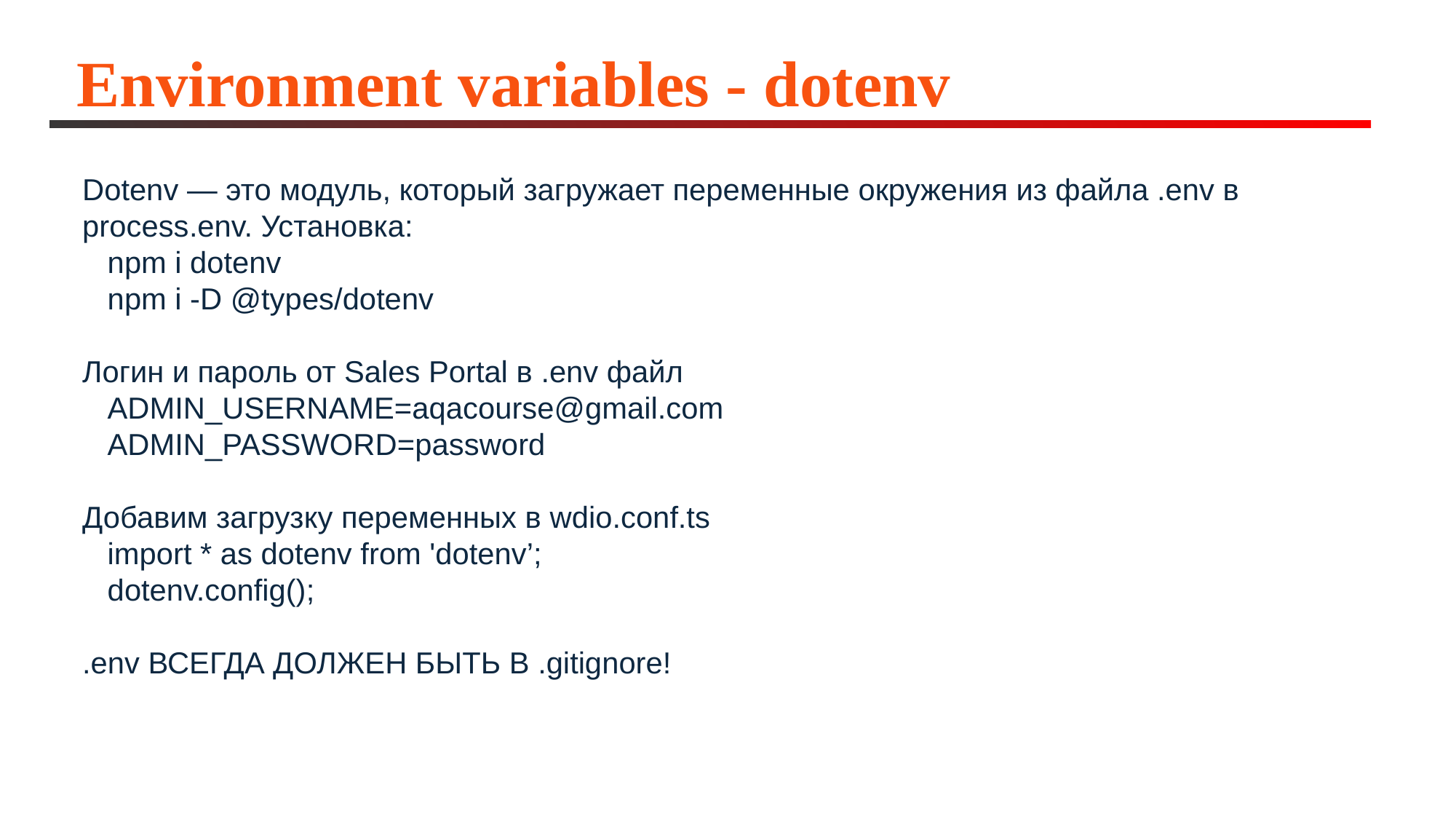

# Environment variables - dotenv

Dotenv — это модуль, который загружает переменные окружения из файла .env в process.env. Установка:
   npm i dotenv
   npm i -D @types/dotenv

Логин и пароль от Sales Portal в .env файл
   ADMIN_USERNAME=aqacourse@gmail.com
   ADMIN_PASSWORD=password

Добавим загрузку переменных в wdio.conf.ts
   import * as dotenv from 'dotenv’;
   dotenv.config();

.env ВСЕГДА ДОЛЖЕН БЫТЬ В .gitignore!